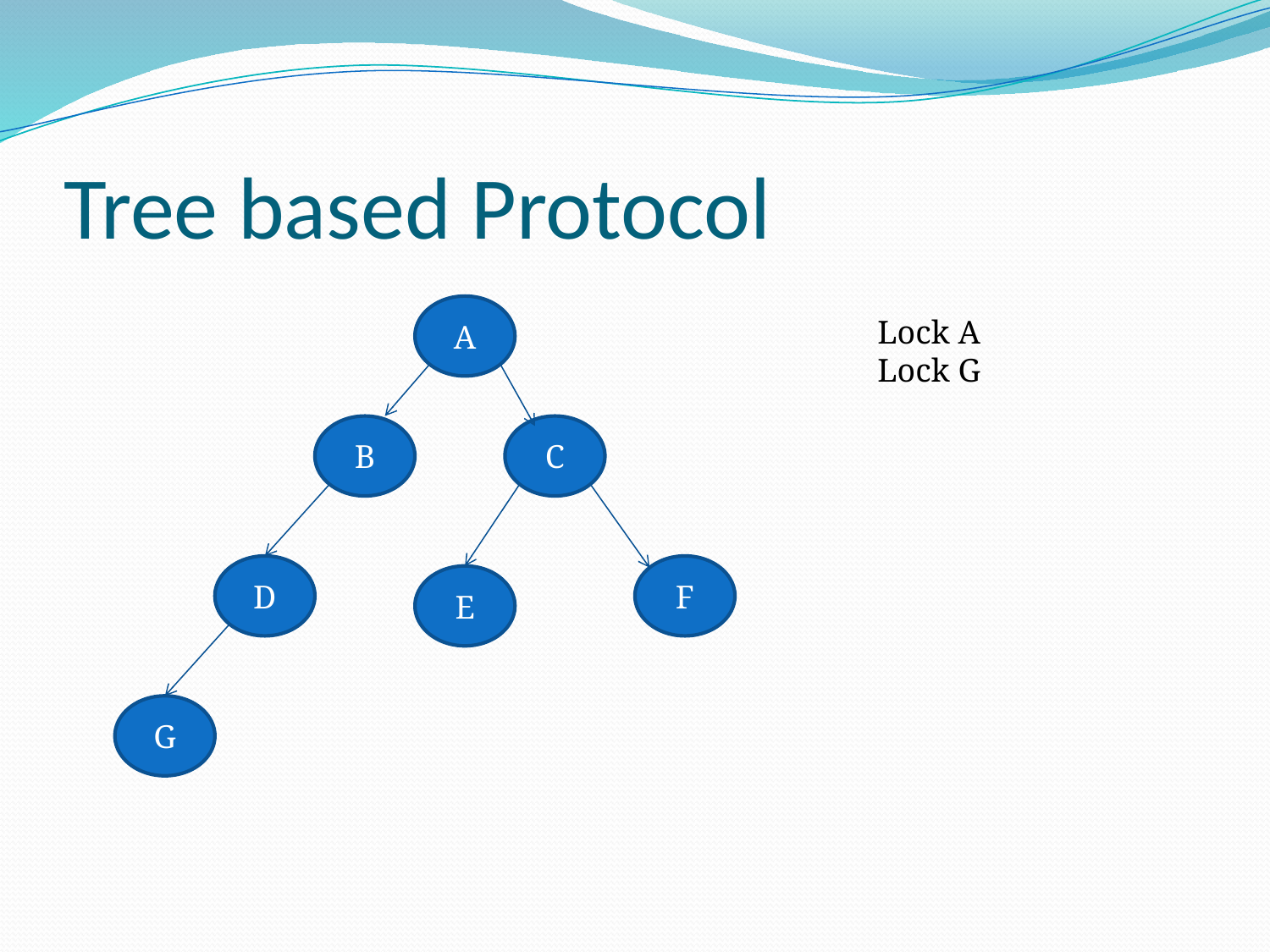

# Tree based Protocol
A
Lock A
Lock G
B
C
D
F
E
G